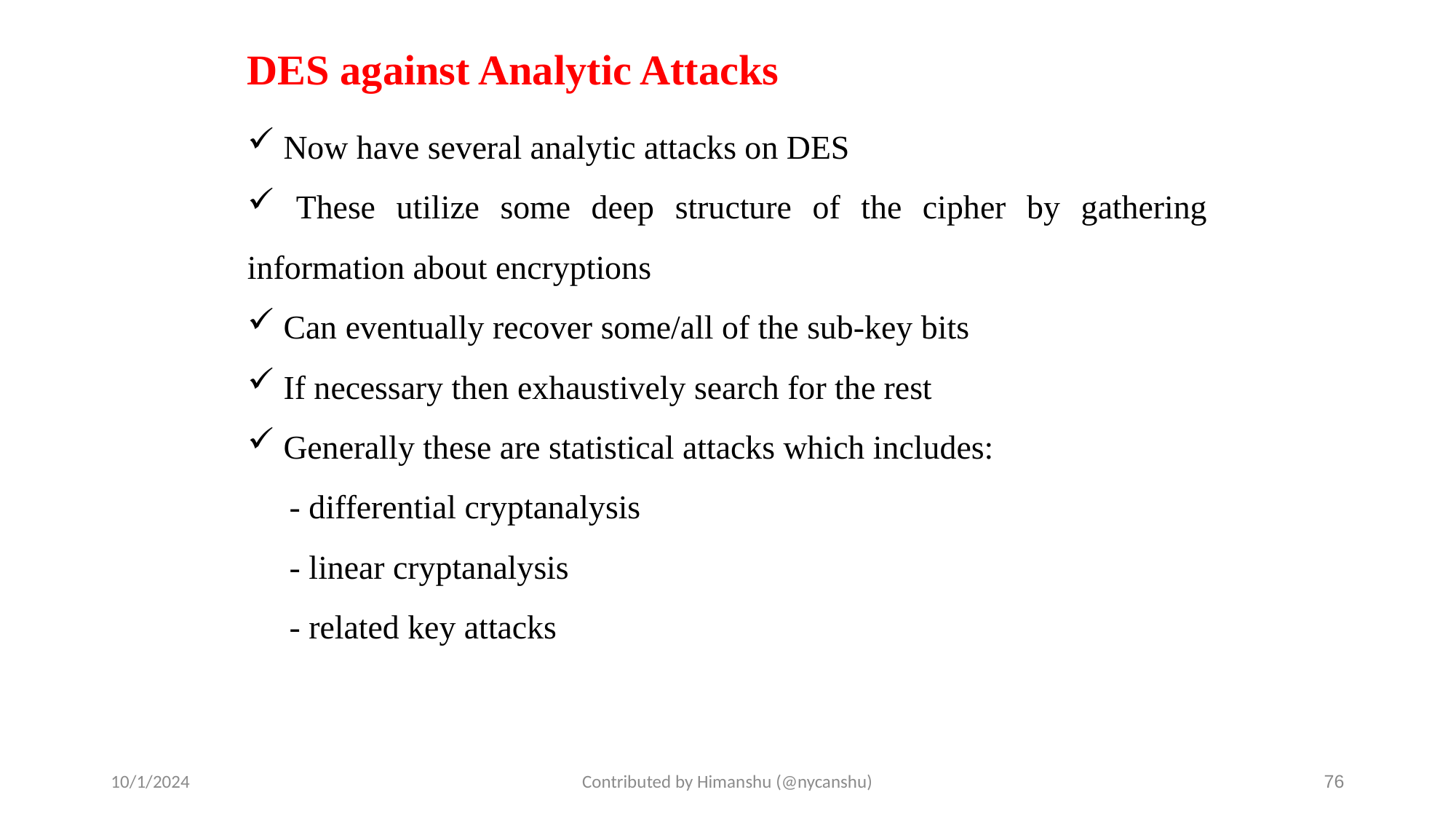

# DES against Analytic Attacks
 Now have several analytic attacks on DES
 These utilize some deep structure of the cipher by gathering information about encryptions
 Can eventually recover some/all of the sub-key bits
 If necessary then exhaustively search for the rest
 Generally these are statistical attacks which includes:
     - differential cryptanalysis
     - linear cryptanalysis
     - related key attacks
10/1/2024
Contributed by Himanshu (@nycanshu)
76